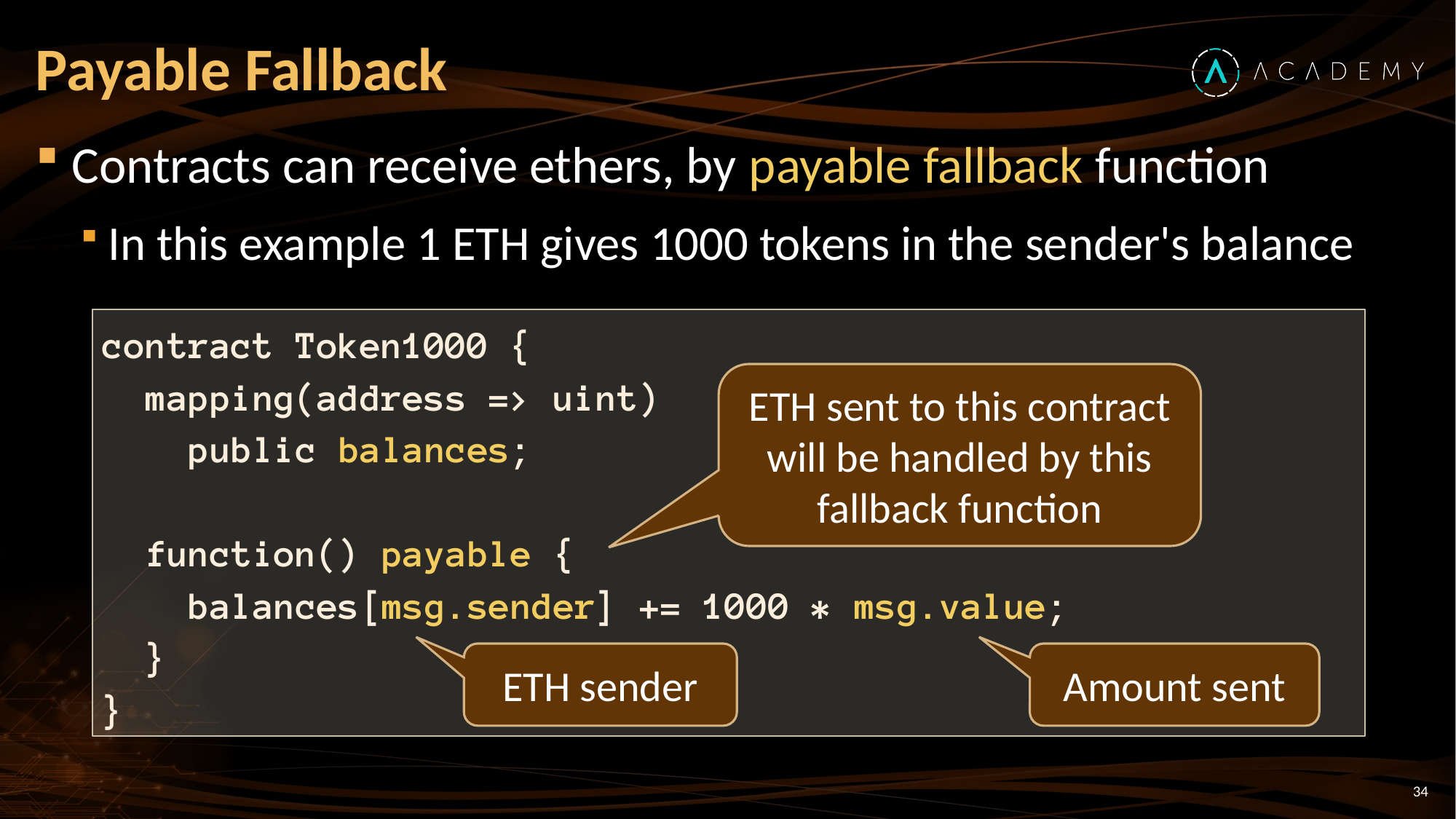

# Payable Fallback
Contracts can receive ethers, by payable fallback function
In this example 1 ETH gives 1000 tokens in the sender's balance

contract Token1000 {
  mapping(address => uint)
    public balances;

  function() payable {
    balances[msg.sender] += 1000 * msg.value;
  }
}
ETH sent to this contract will be handled by this fallback function
ETH sender
Amount sent
34